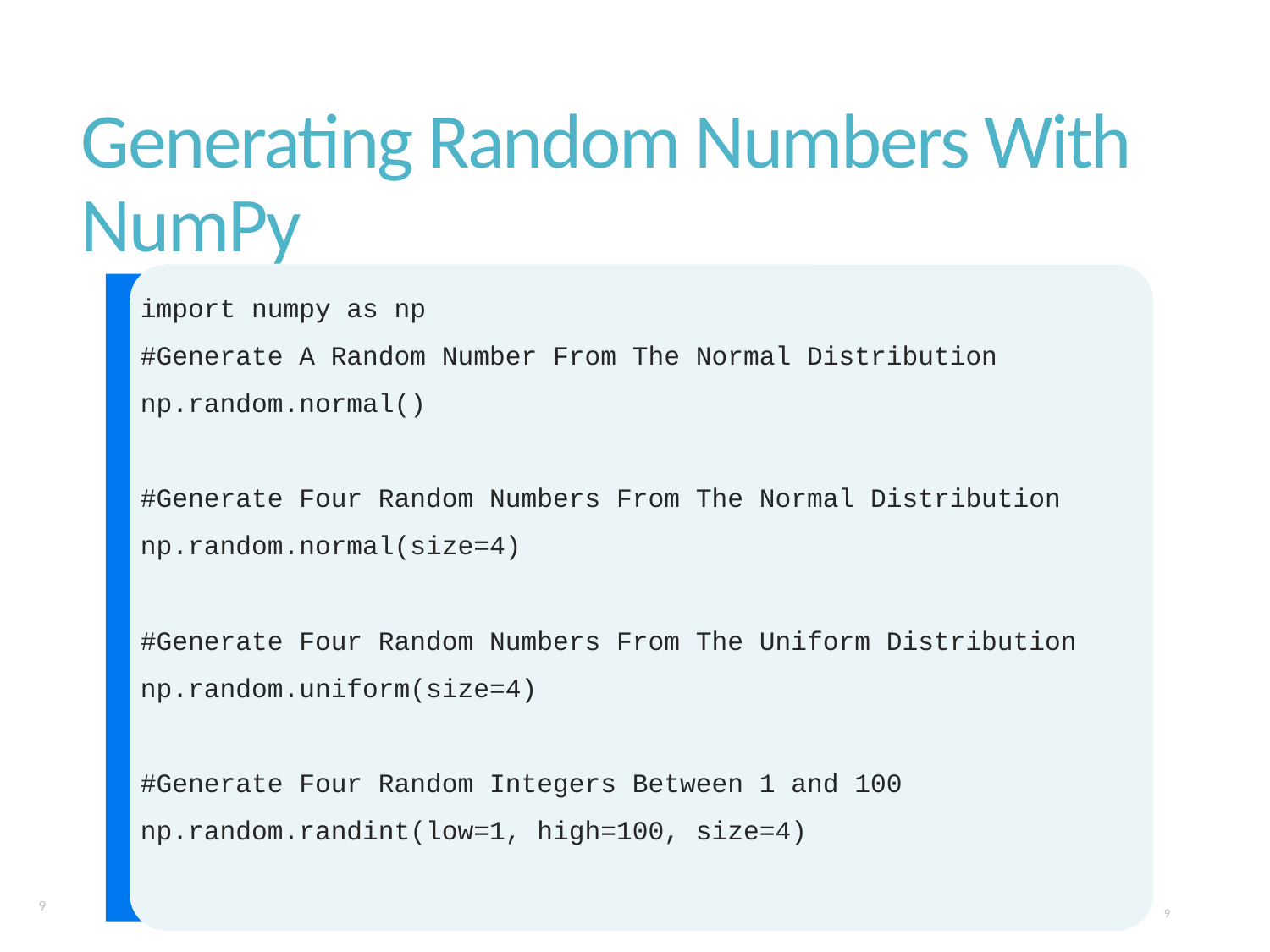

# Generating Random Numbers With NumPy
import numpy as np
#Generate A Random Number From The Normal Distribution
np.random.normal()

#Generate Four Random Numbers From The Normal Distribution
np.random.normal(size=4)

#Generate Four Random Numbers From The Uniform Distribution
np.random.uniform(size=4)

#Generate Four Random Integers Between 1 and 100
np.random.randint(low=1, high=100, size=4)